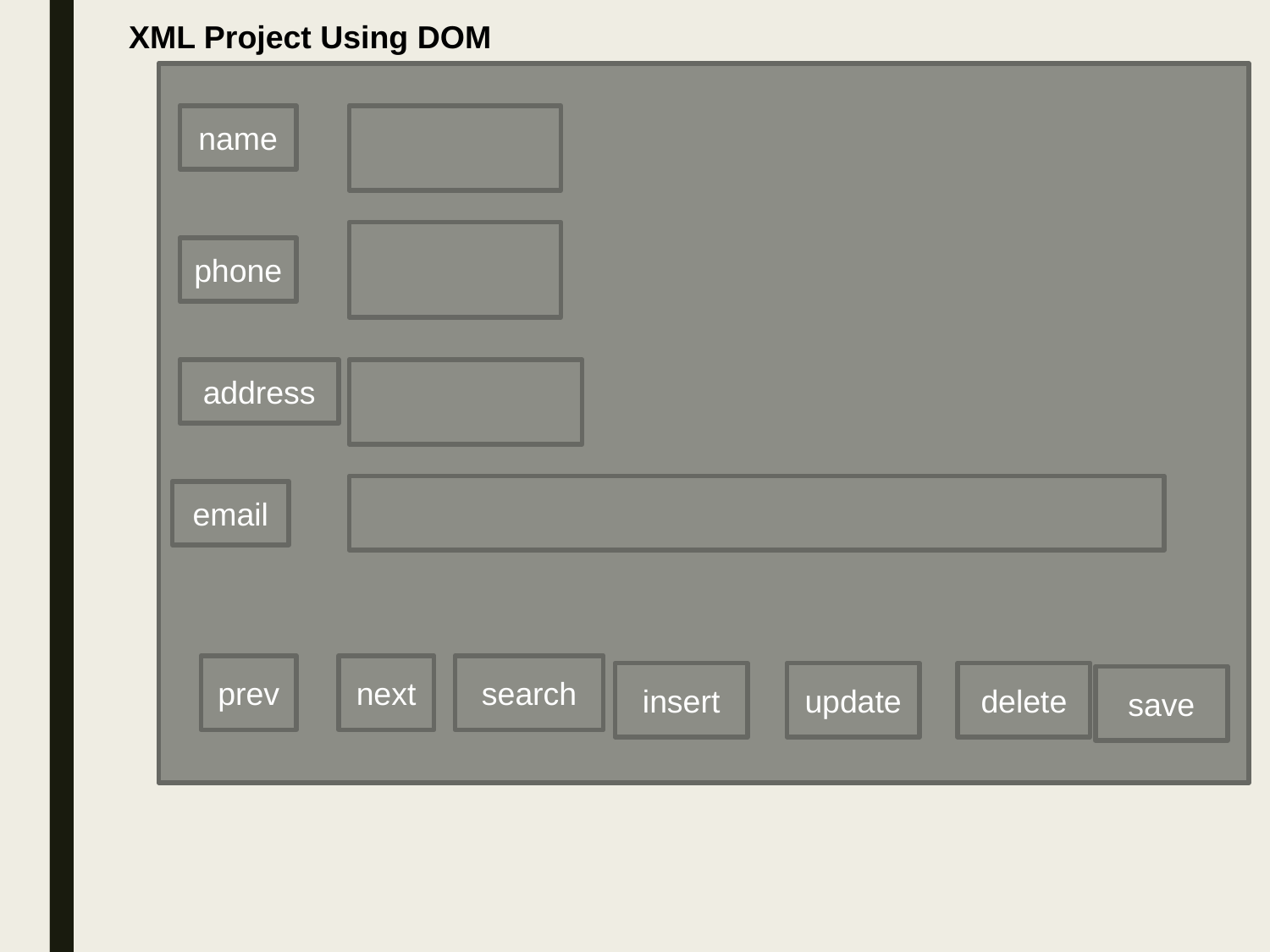

XML Project Using DOM

name

phone
address

email
prev
next
search
insert
update
delete
save